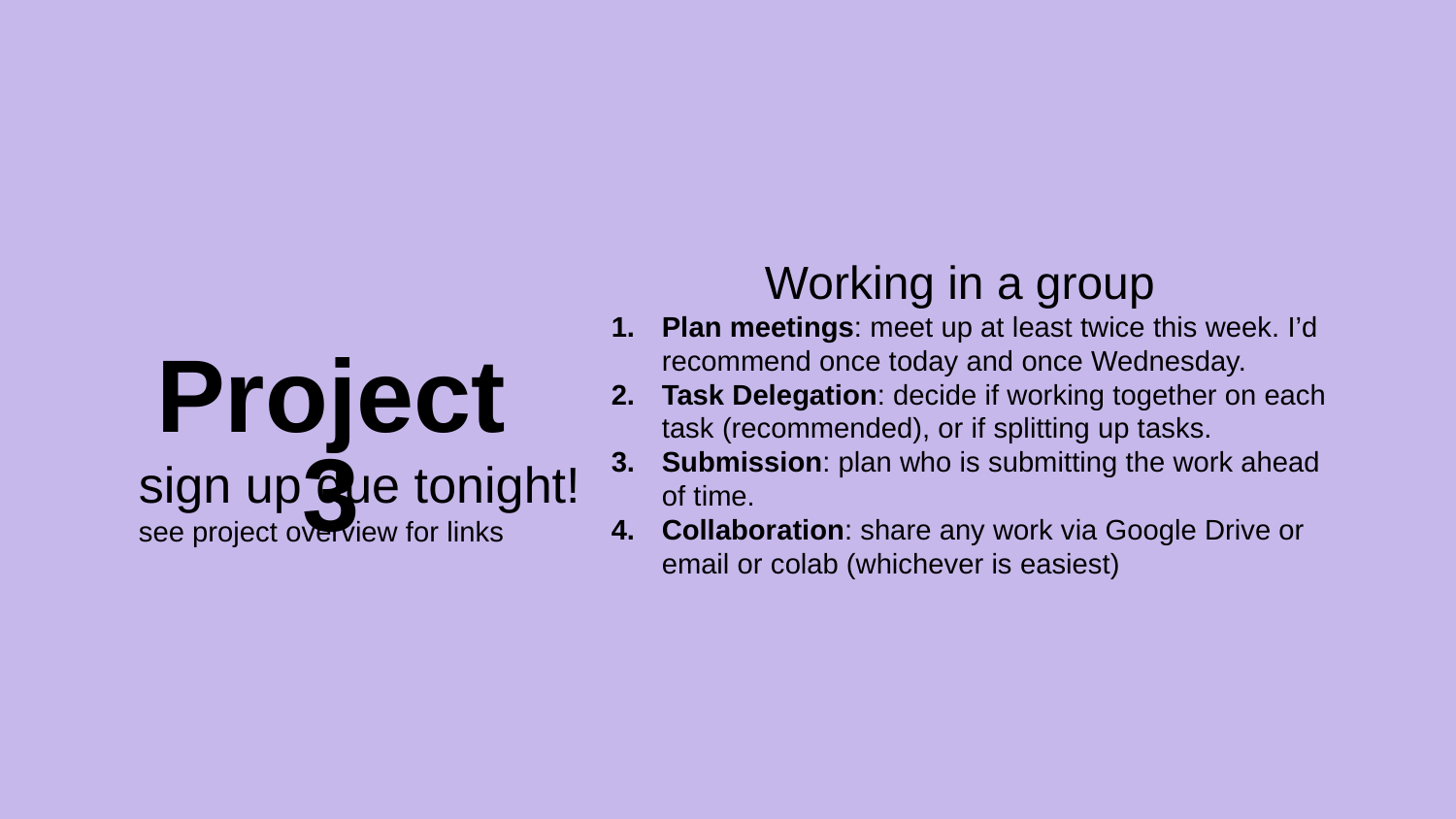

Working in a group
Plan meetings: meet up at least twice this week. I’d recommend once today and once Wednesday.
Task Delegation: decide if working together on each task (recommended), or if splitting up tasks.
Submission: plan who is submitting the work ahead of time.
Collaboration: share any work via Google Drive or email or colab (whichever is easiest)
Project 3
sign up due tonight!
see project overview for links